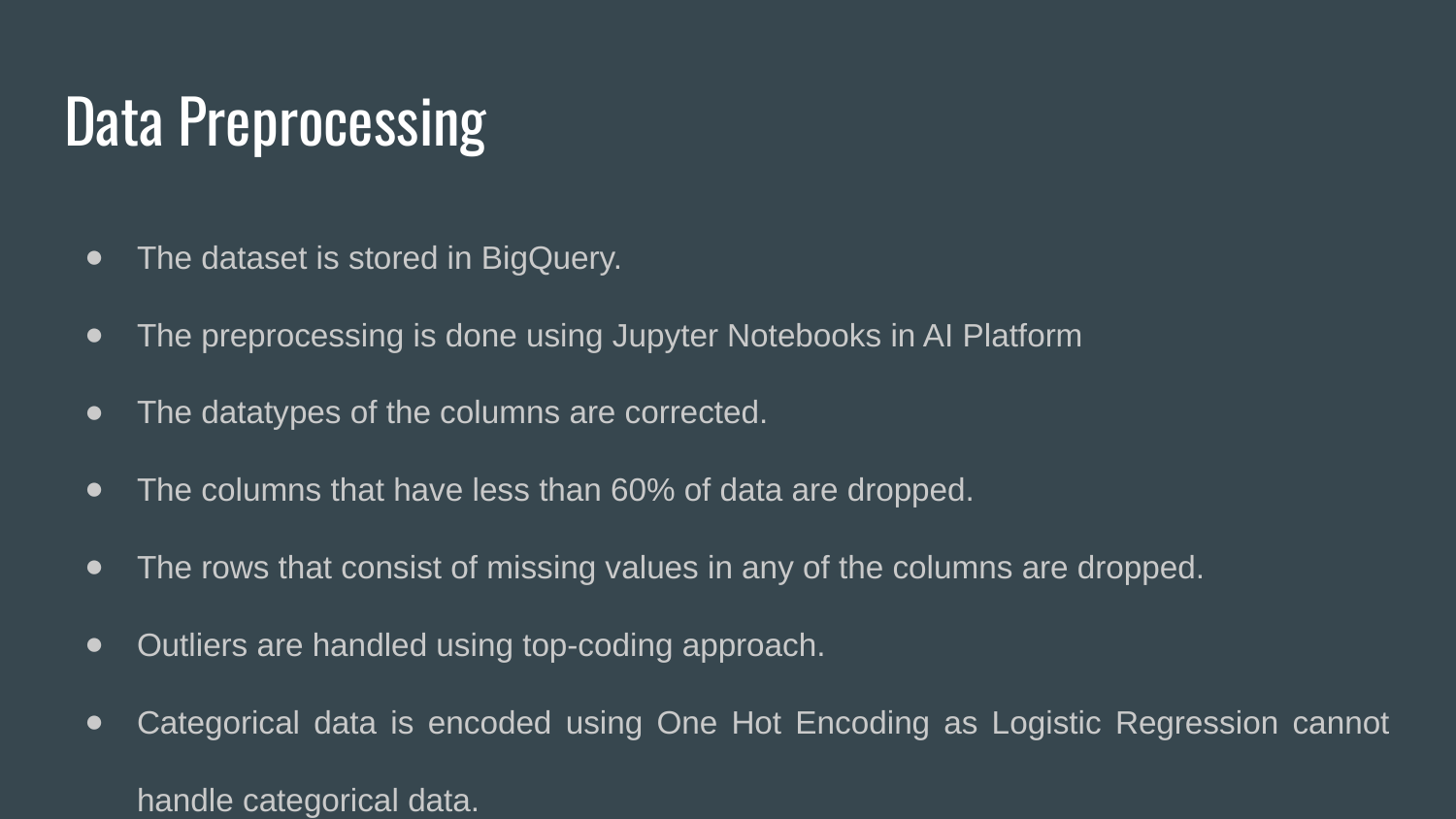

# Data Preprocessing
The dataset is stored in BigQuery.
The preprocessing is done using Jupyter Notebooks in AI Platform
The datatypes of the columns are corrected.
The columns that have less than 60% of data are dropped.
The rows that consist of missing values in any of the columns are dropped.
Outliers are handled using top-coding approach.
Categorical data is encoded using One Hot Encoding as Logistic Regression cannot handle categorical data.